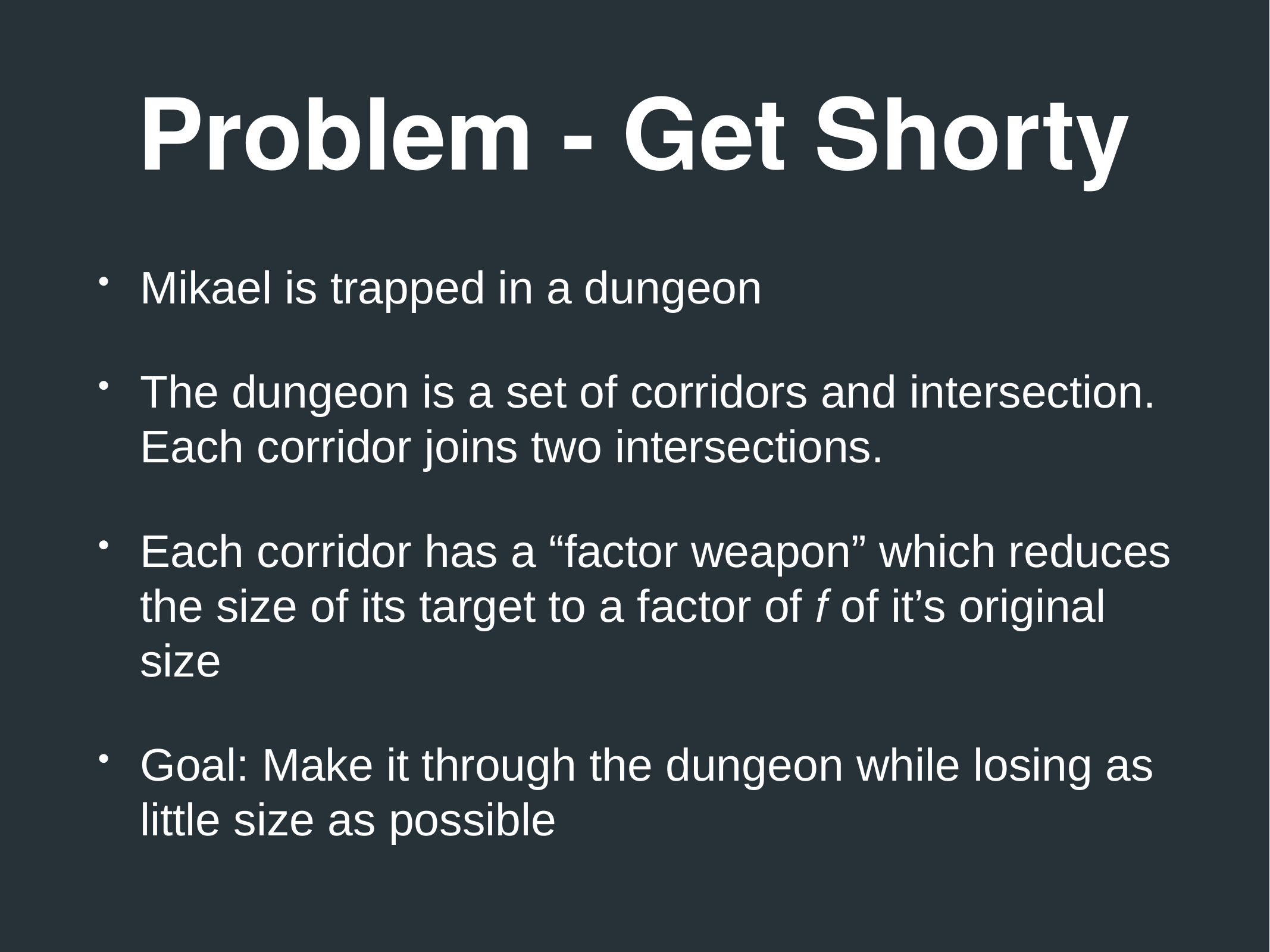

# Problem - Get Shorty
Mikael is trapped in a dungeon
The dungeon is a set of corridors and intersection. Each corridor joins two intersections.
Each corridor has a “factor weapon” which reduces the size of its target to a factor of f of it’s original size
Goal: Make it through the dungeon while losing as little size as possible